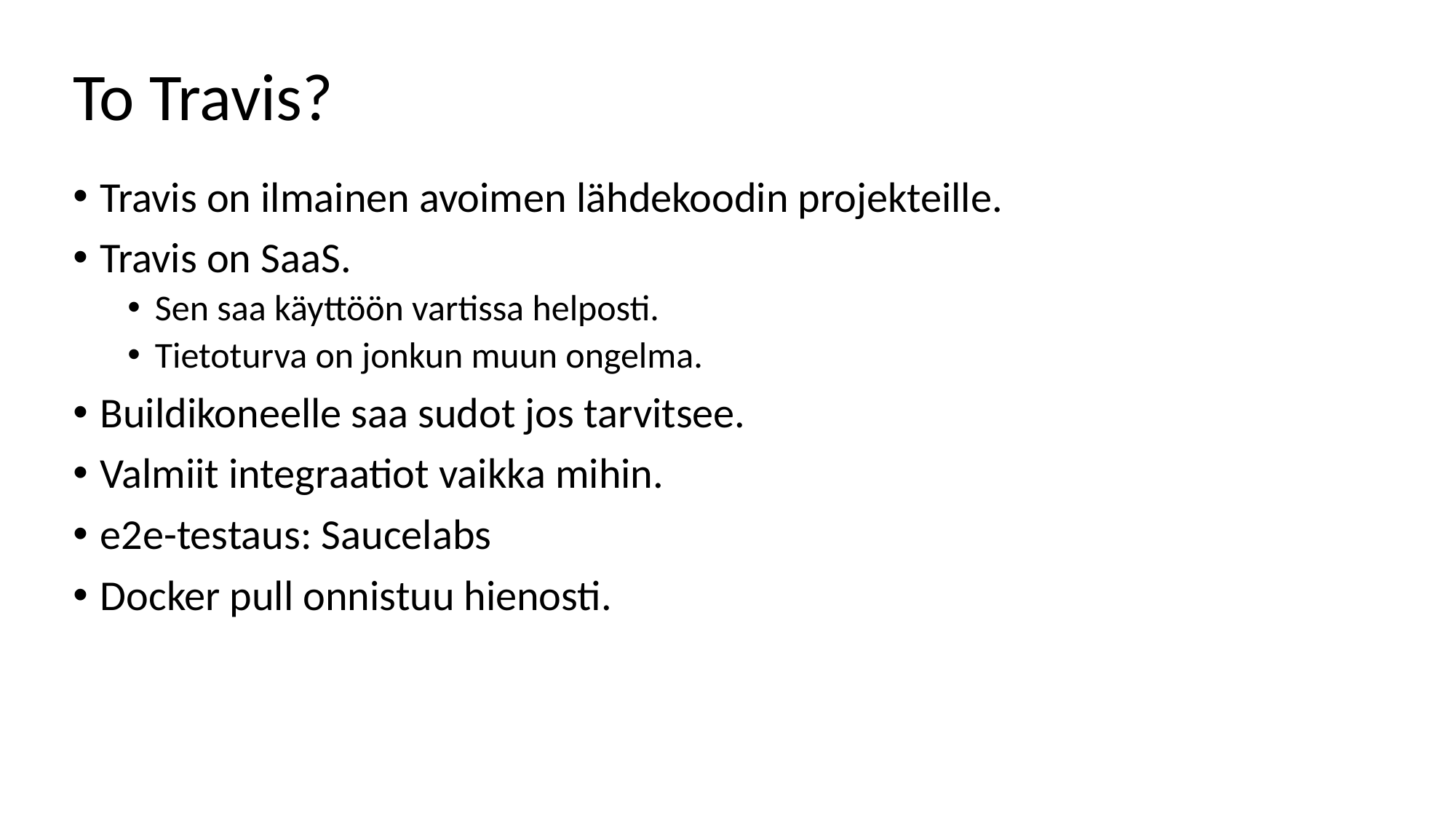

# To Travis?
Travis on ilmainen avoimen lähdekoodin projekteille.
Travis on SaaS.
Sen saa käyttöön vartissa helposti.
Tietoturva on jonkun muun ongelma.
Buildikoneelle saa sudot jos tarvitsee.
Valmiit integraatiot vaikka mihin.
e2e-testaus: Saucelabs
Docker pull onnistuu hienosti.